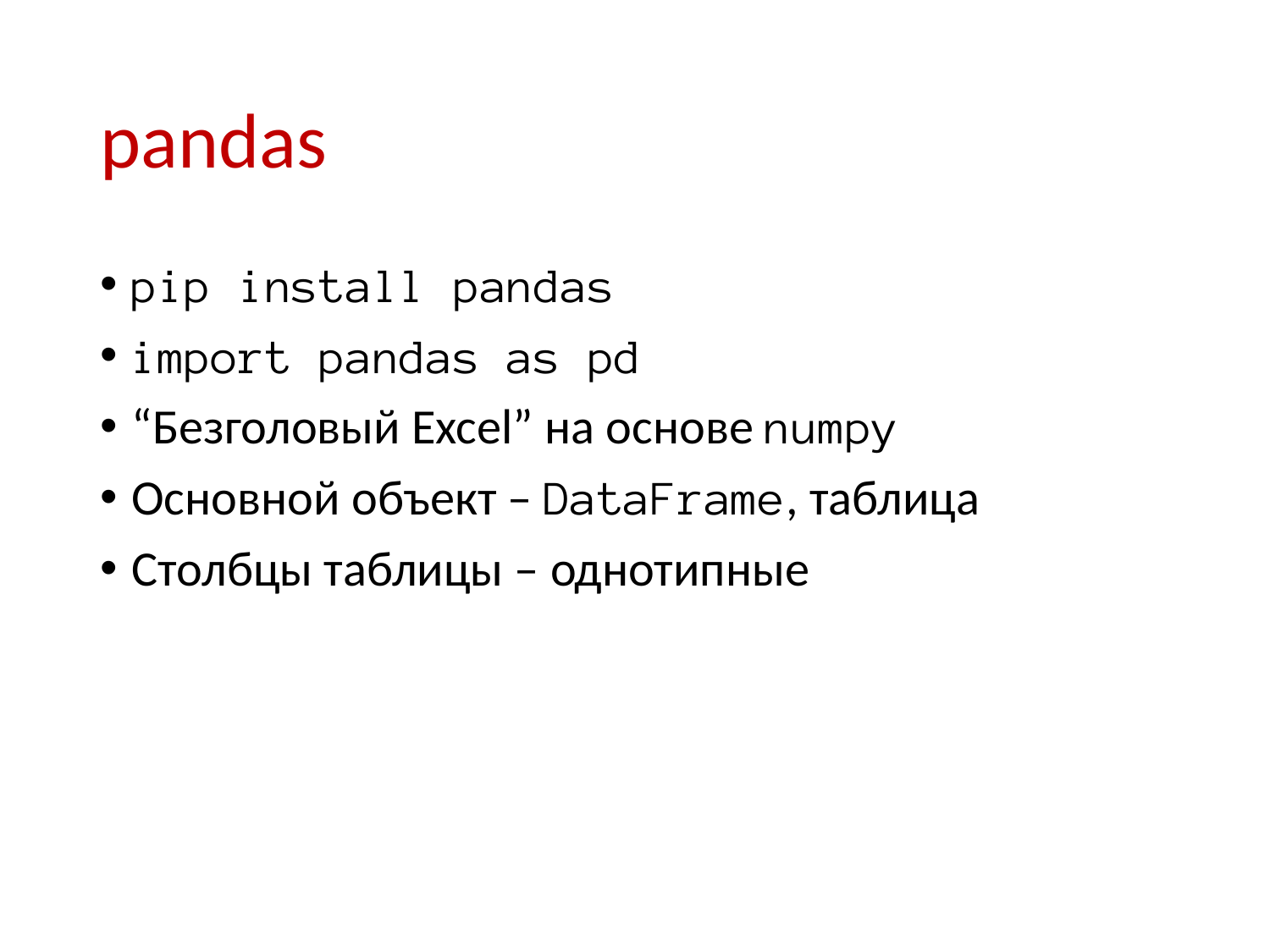

# pandas
pip install pandas
import pandas as pd
“Безголовый Excel” на основе numpy
Основной объект – DataFrame, таблица
Столбцы таблицы – однотипные